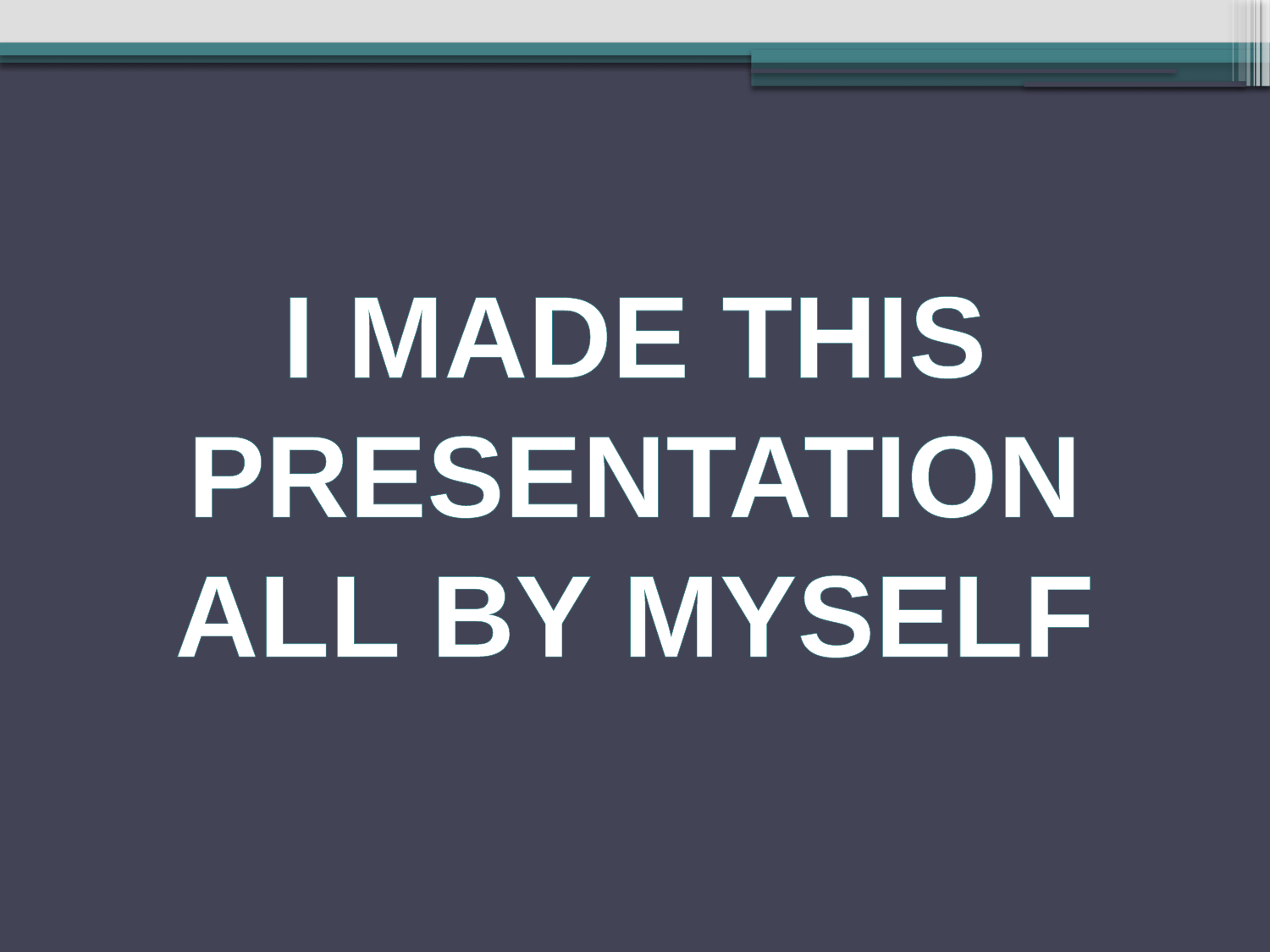

# I MADE THIS PRESENTATION ALL BY MYSELF